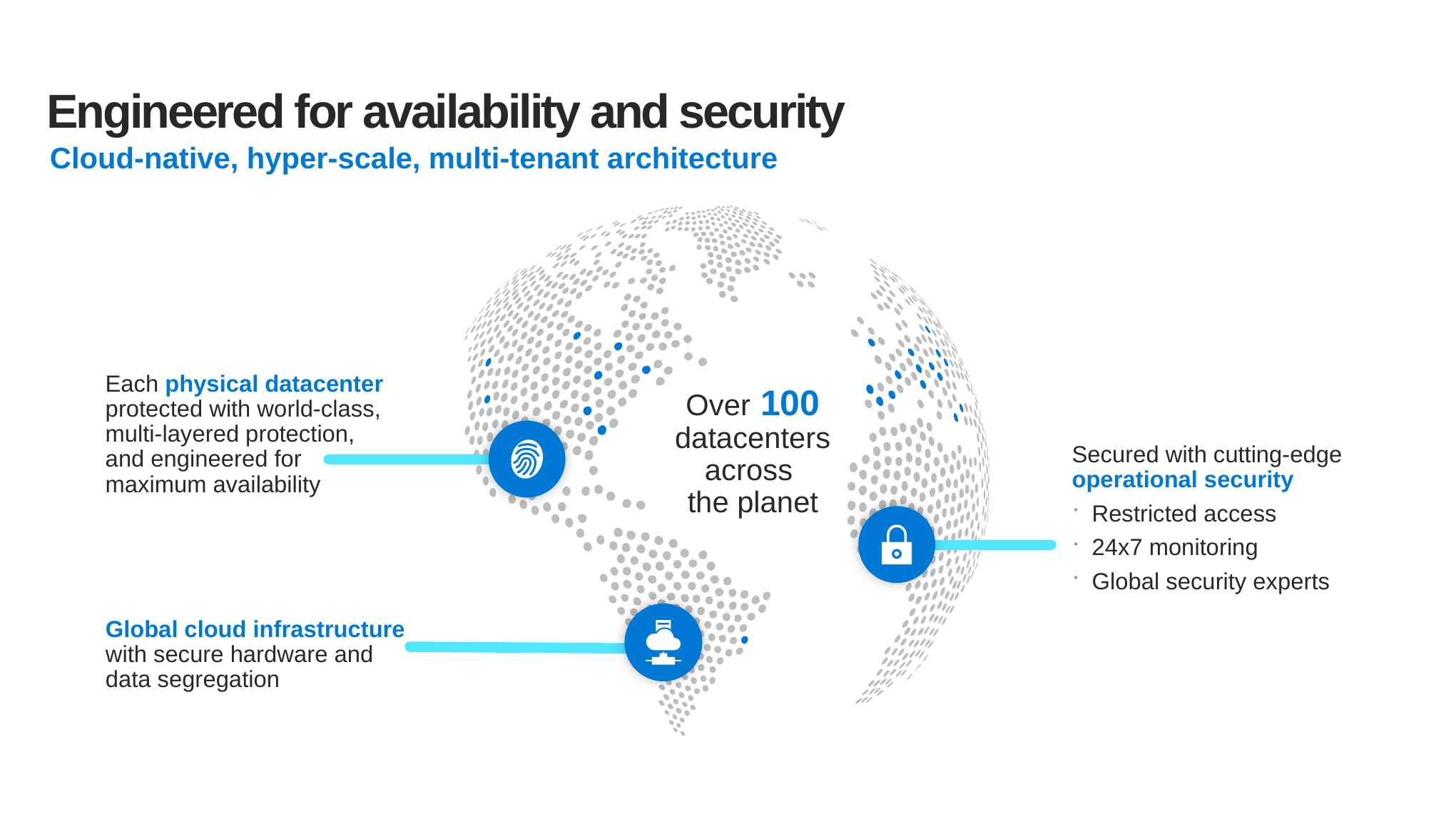

Engineered for availability and security
Cloud-native, hyper-scale, multi-tenant architecture

Over 100 datacenters across
the planet
Each physical datacenter protected with world-class,
multi-layered protection,
and engineered for
maximum availability

Secured with cutting-edge operational security
Restricted access
24x7 monitoring
Global security experts

Global cloud infrastructure with secure hardware and
data segregation